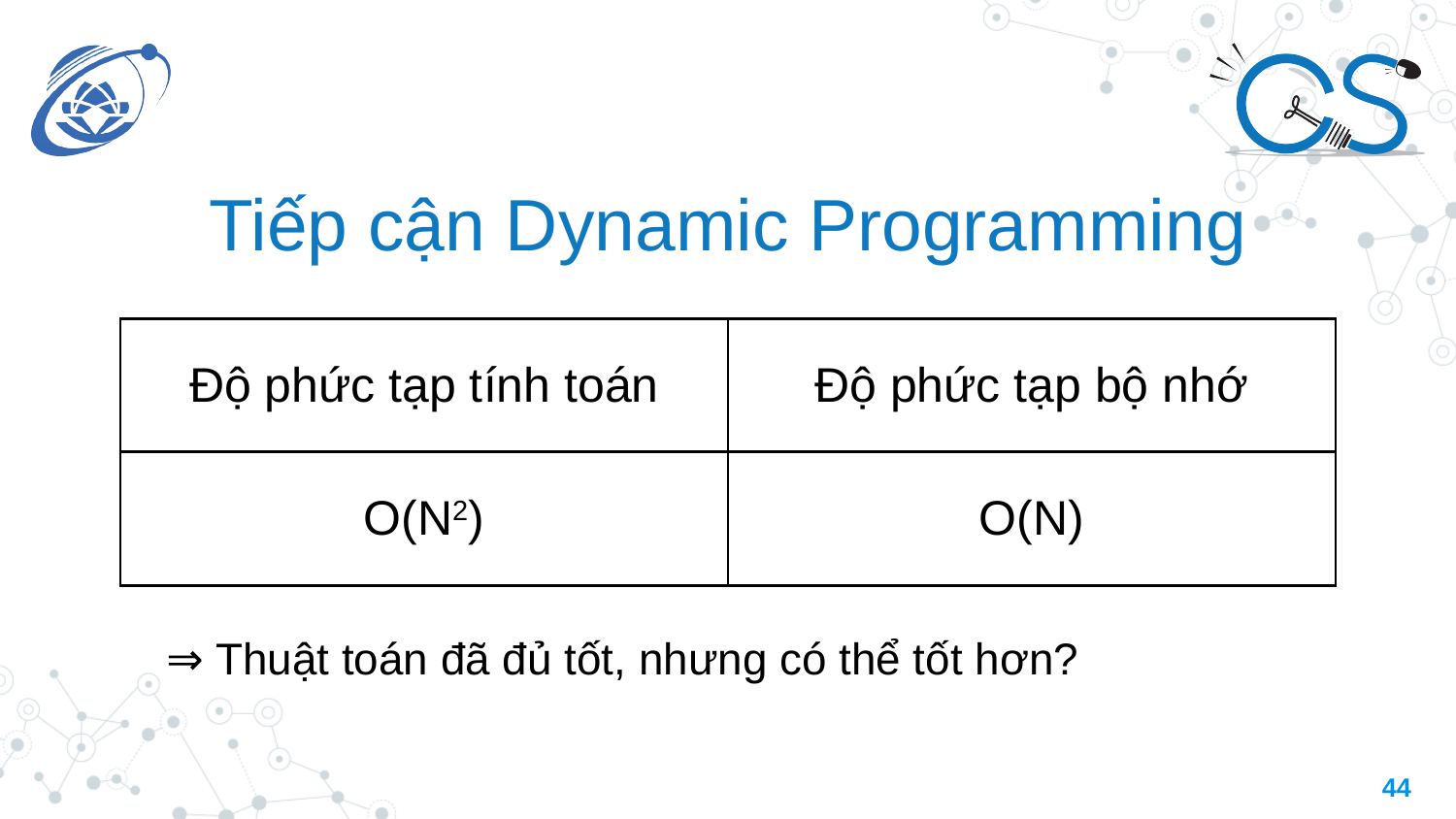

Tiếp cận Dynamic Programming
| Độ phức tạp tính toán | Độ phức tạp bộ nhớ |
| --- | --- |
| O(N2) | O(N) |
⇒ Thuật toán đã đủ tốt, nhưng có thể tốt hơn?
44